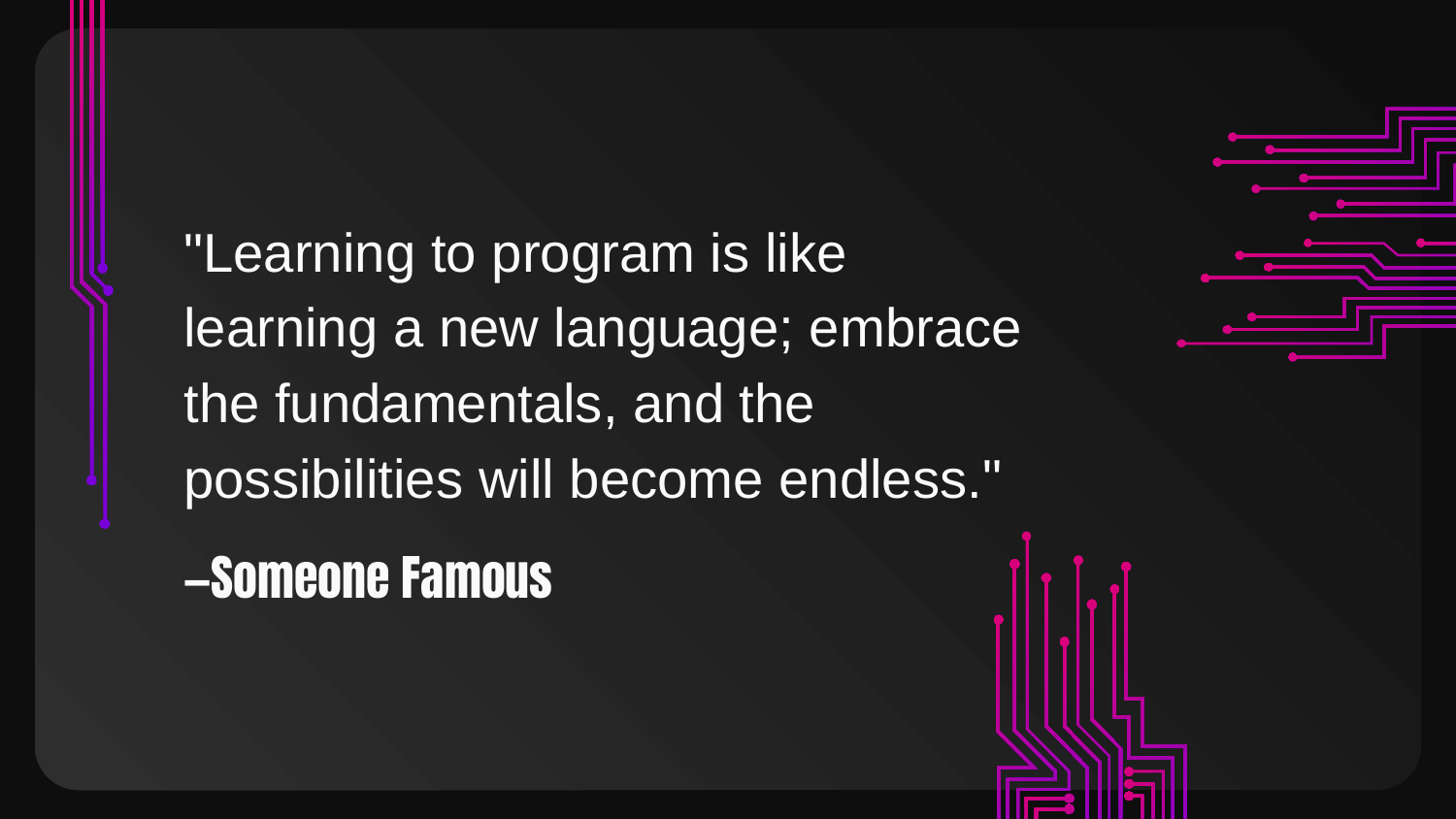

"Learning to program is like learning a new language; embrace the fundamentals, and the possibilities will become endless."
# —Someone Famous